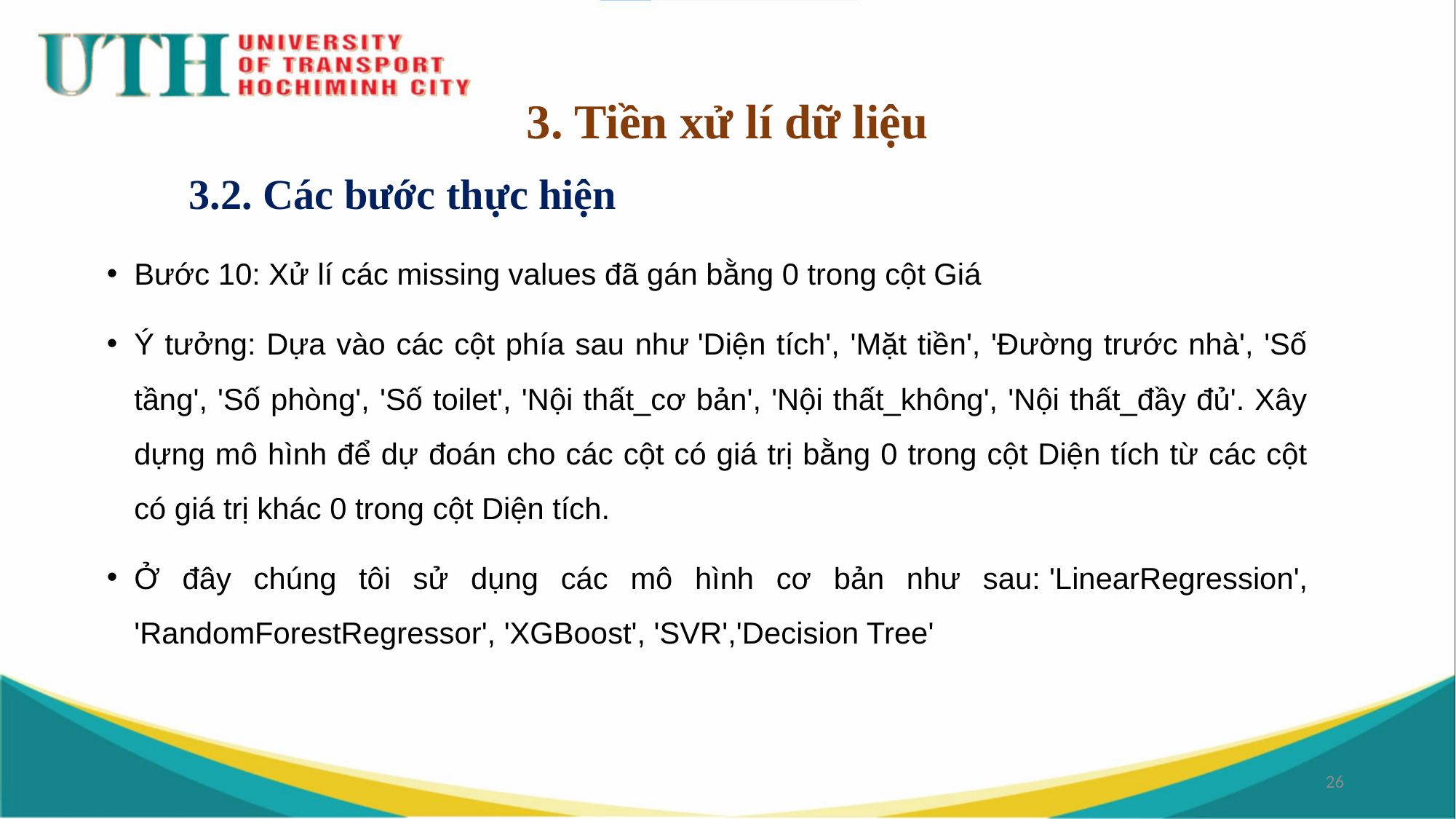

# 3. Tiền xử lí dữ liệu
 3.2. Các bước thực hiện
Bước 10: Xử lí các missing values đã gán bằng 0 trong cột Giá
Ý tưởng: Dựa vào các cột phía sau như 'Diện tích', 'Mặt tiền', 'Đường trước nhà', 'Số tầng', 'Số phòng', 'Số toilet', 'Nội thất_cơ bản', 'Nội thất_không', 'Nội thất_đầy đủ'. Xây dựng mô hình để dự đoán cho các cột có giá trị bằng 0 trong cột Diện tích từ các cột có giá trị khác 0 trong cột Diện tích.
Ở đây chúng tôi sử dụng các mô hình cơ bản như sau: 'LinearRegression', 'RandomForestRegressor', 'XGBoost', 'SVR','Decision Tree'
26